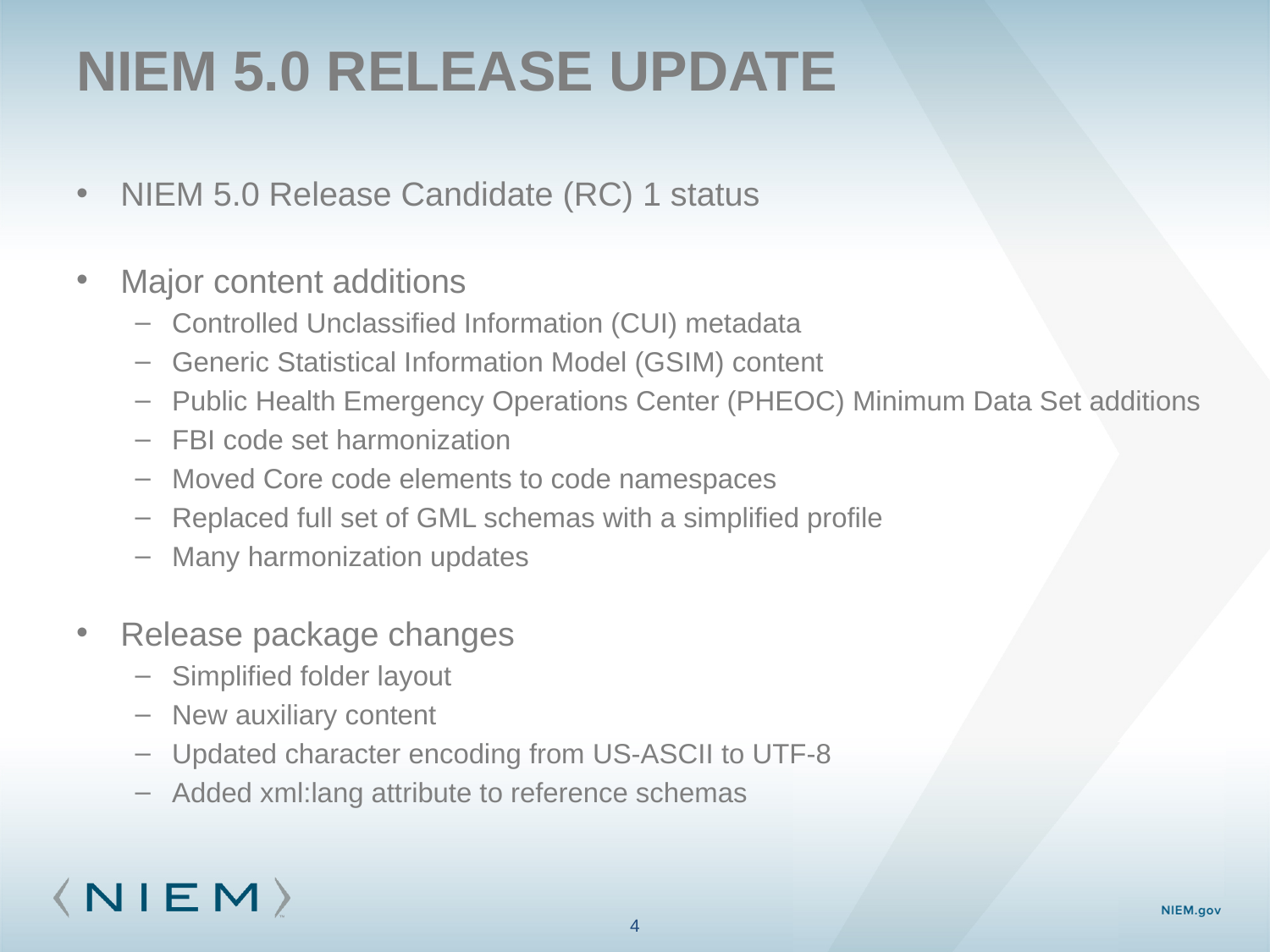

# NIEM 5.0 release update
NIEM 5.0 Release Candidate (RC) 1 status
Major content additions
Controlled Unclassified Information (CUI) metadata
Generic Statistical Information Model (GSIM) content
Public Health Emergency Operations Center (PHEOC) Minimum Data Set additions
FBI code set harmonization
Moved Core code elements to code namespaces
Replaced full set of GML schemas with a simplified profile
Many harmonization updates
Release package changes
Simplified folder layout
New auxiliary content
Updated character encoding from US-ASCII to UTF-8
Added xml:lang attribute to reference schemas
4